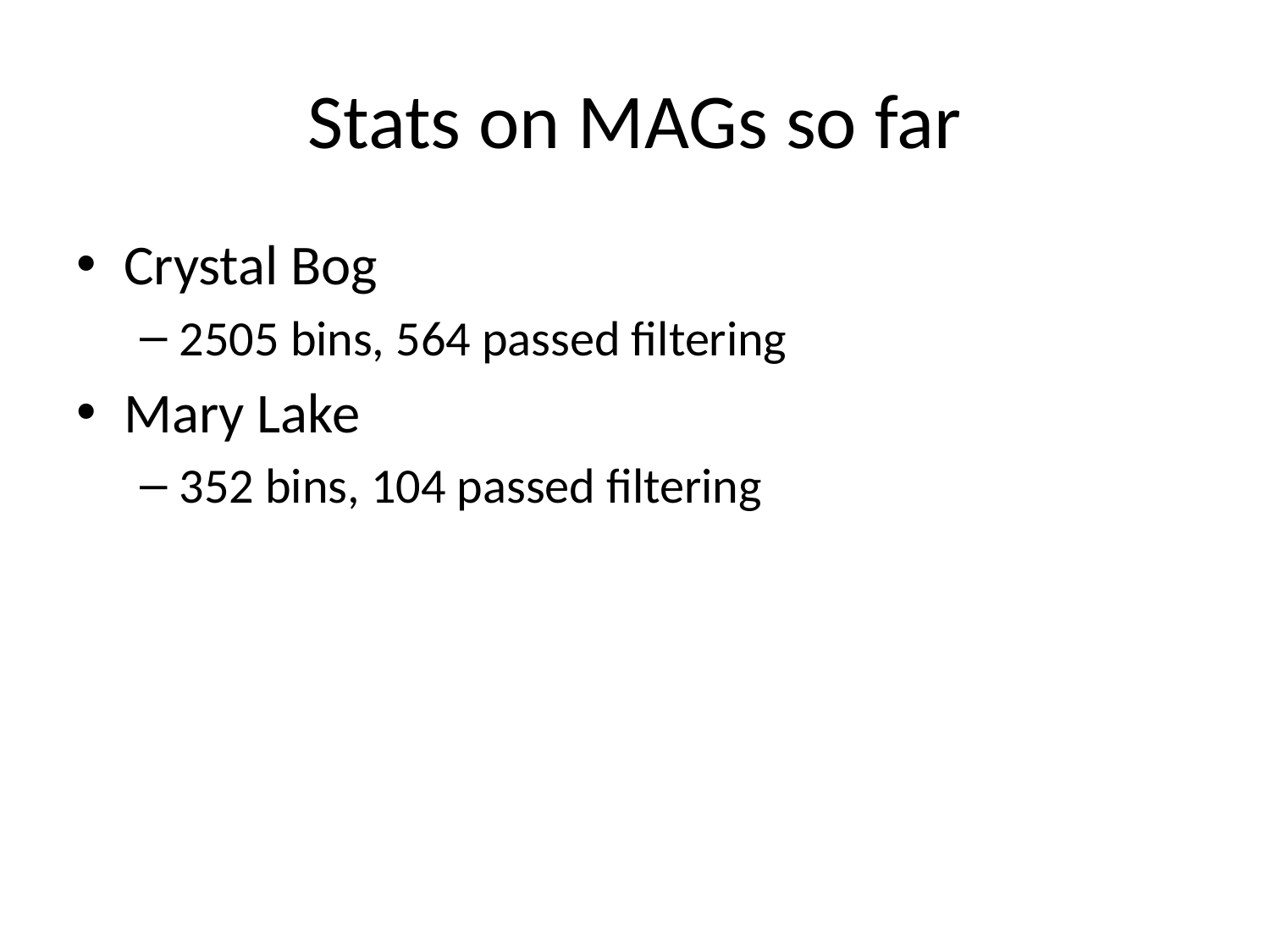

# Stats on MAGs so far
Crystal Bog
2505 bins, 564 passed filtering
Mary Lake
352 bins, 104 passed filtering